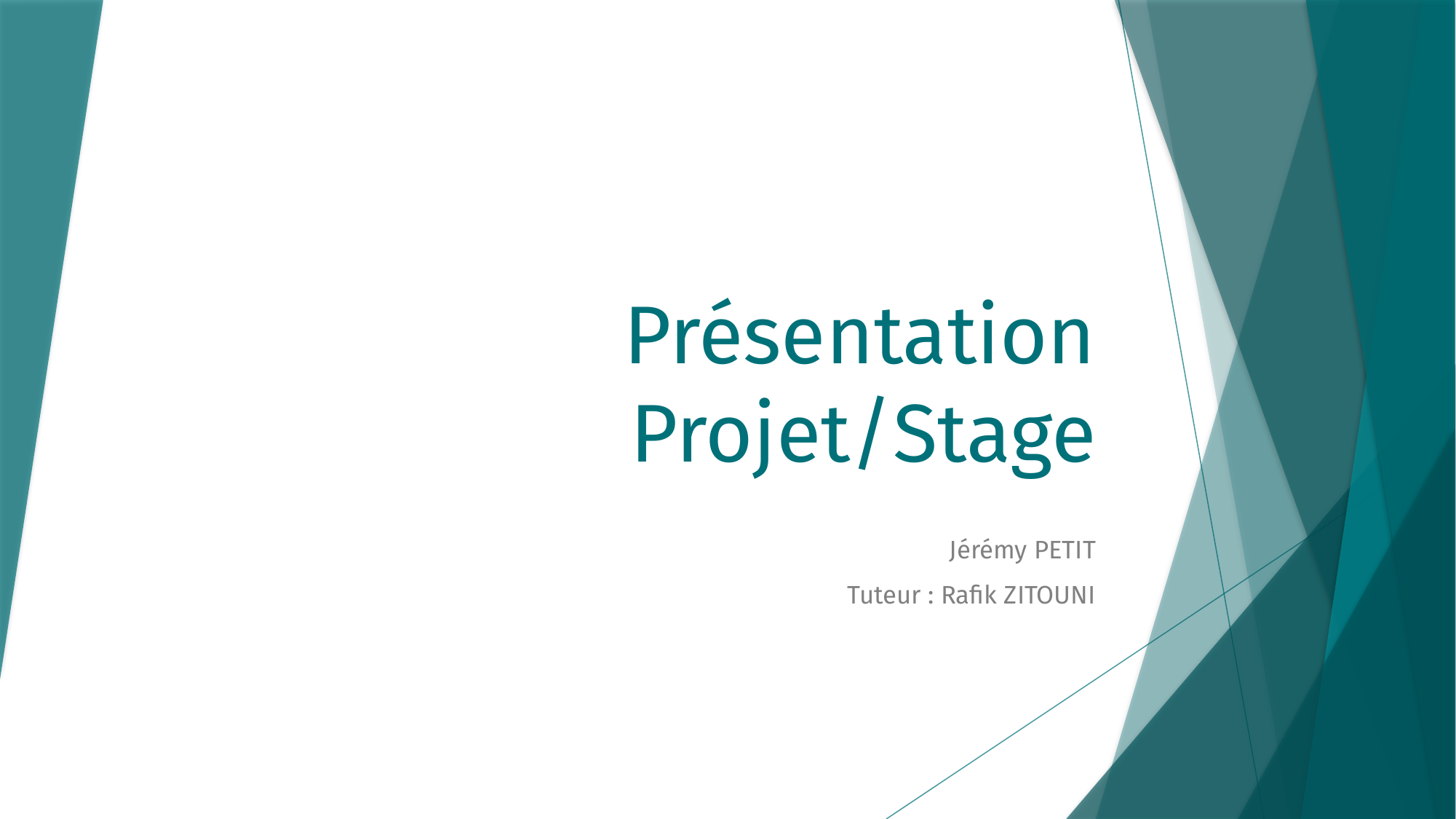

# Présentation Projet/Stage

Jérémy PETIT
Tuteur : Rafik ZITOUNI